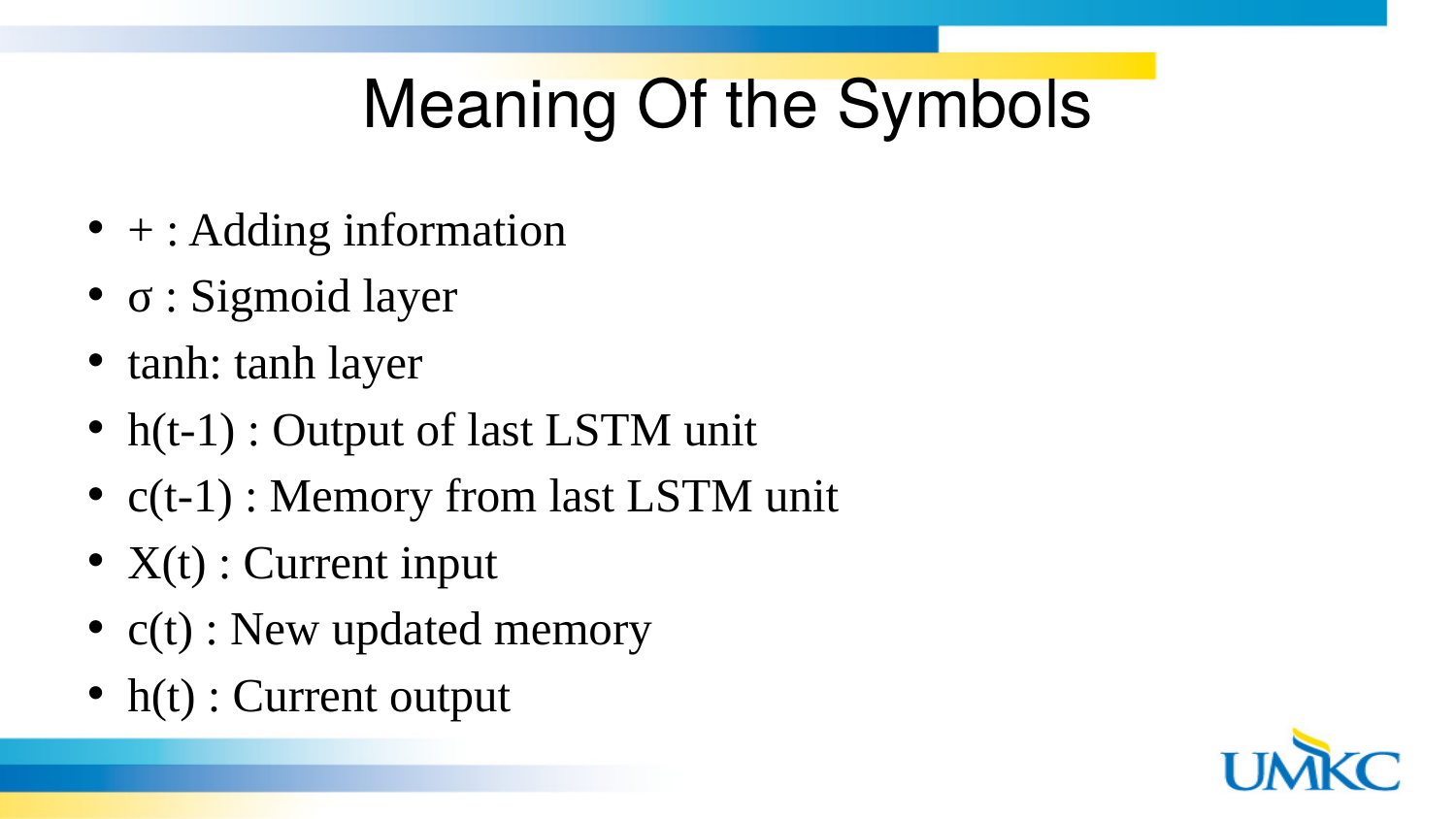

# Meaning Of the Symbols
+ : Adding information
σ : Sigmoid layer
tanh: tanh layer
h(t-1) : Output of last LSTM unit
c(t-1) : Memory from last LSTM unit
X(t) : Current input
c(t) : New updated memory
h(t) : Current output